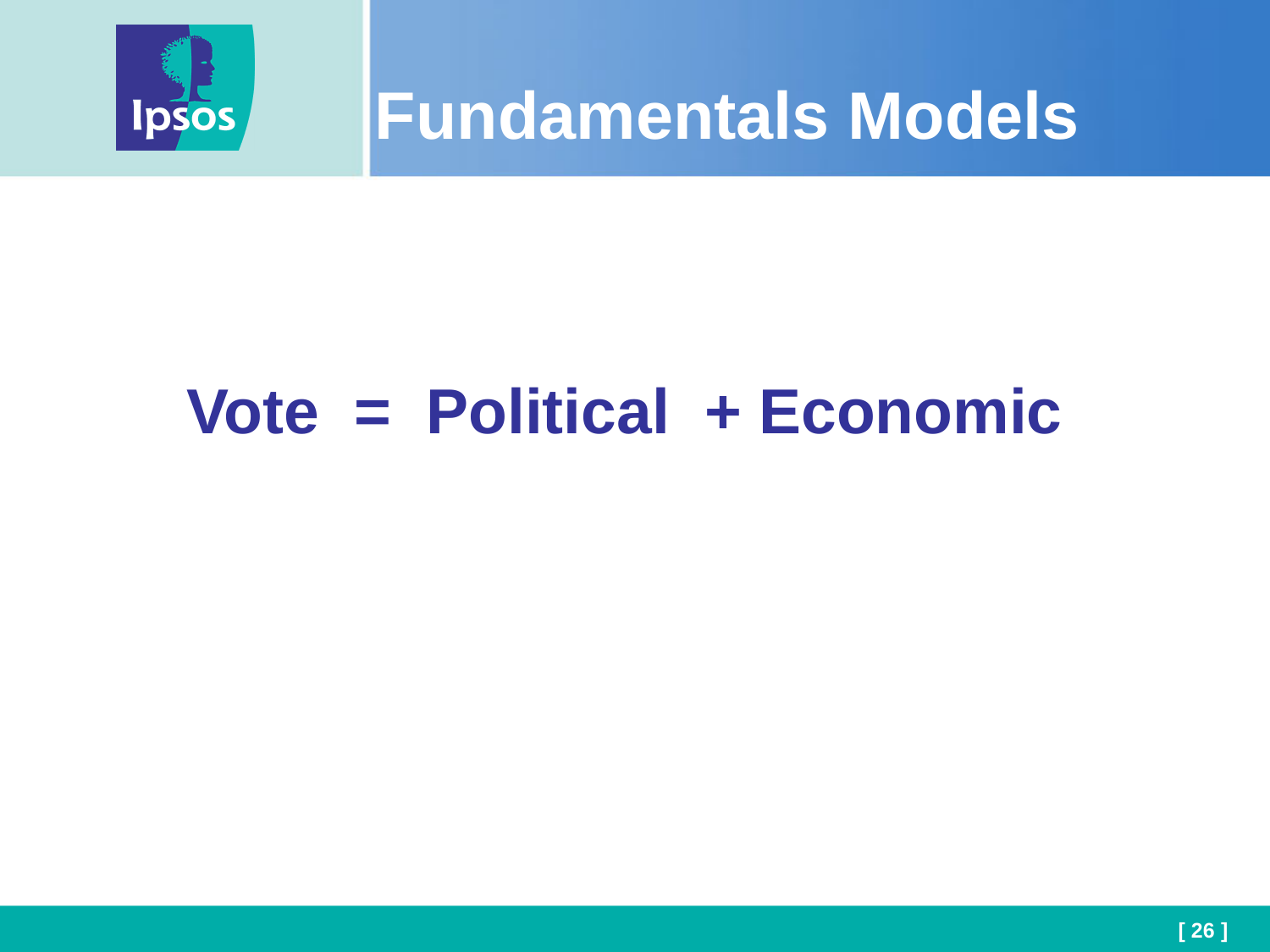

# Fundamentals Models

Vote  =  Political  + Economic